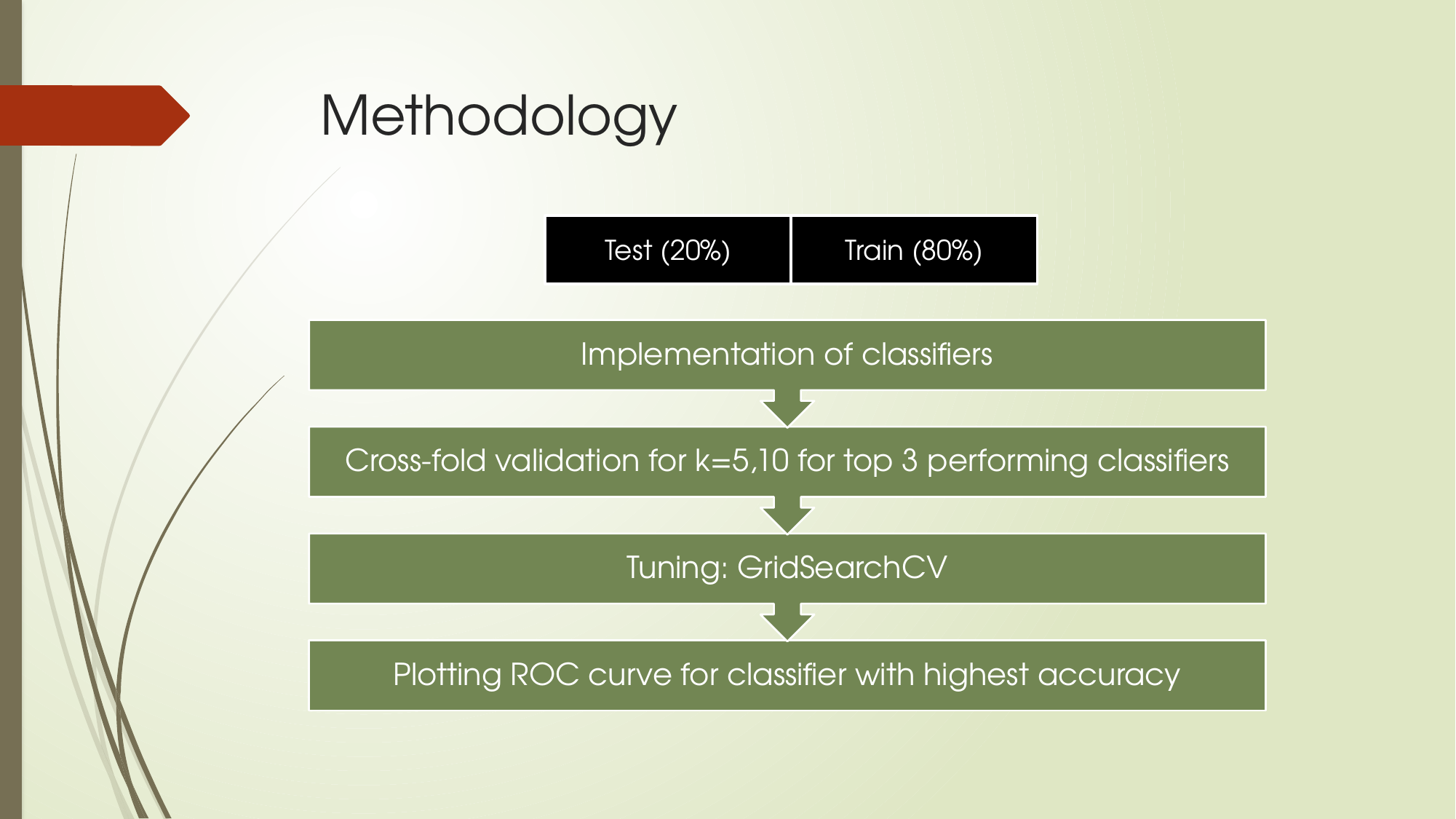

# Methodology
Test (20%)
Train (80%)
Plotting ROC curve for classifier with highest accuracy
Tuning: GridSearchCV
Cross-fold validation for k=5,10 for top 3 performing classifiers
Implementation of classifiers